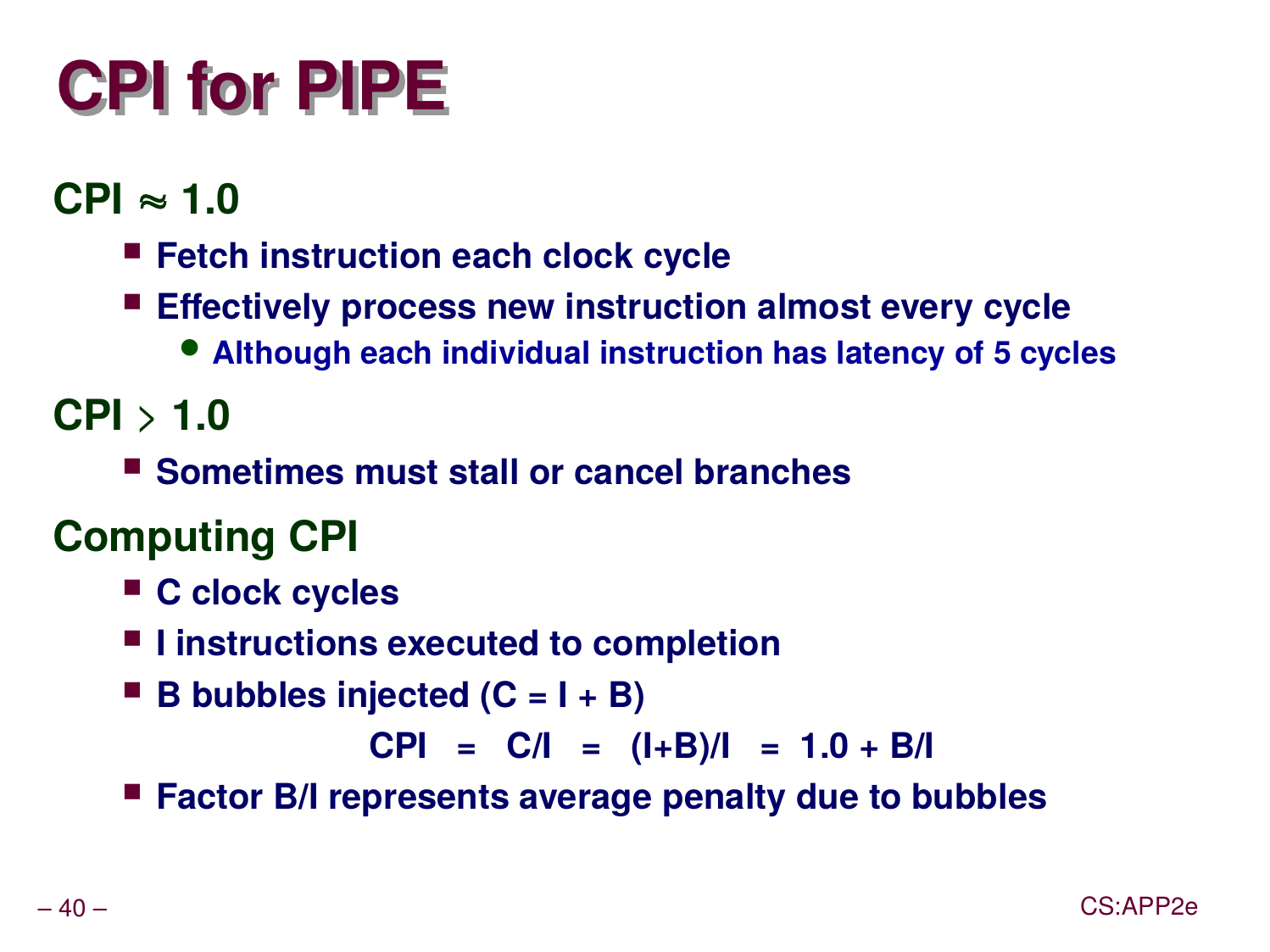

# CPI for PIPE
CPI ≈ 1.0
Fetch instruction each clock cycle
Effectively process new instruction almost every cycle
Although each individual instruction has latency of 5 cycles
CPI > 1.0
Sometimes must stall or cancel branches
Computing CPI
C clock cycles
I instructions executed to completion
B bubbles injected (C = I + B)
CPI   =   C/I   =   (I+B)/I   =  1.0 + B/I
Factor B/I represents average penalty due to bubbles